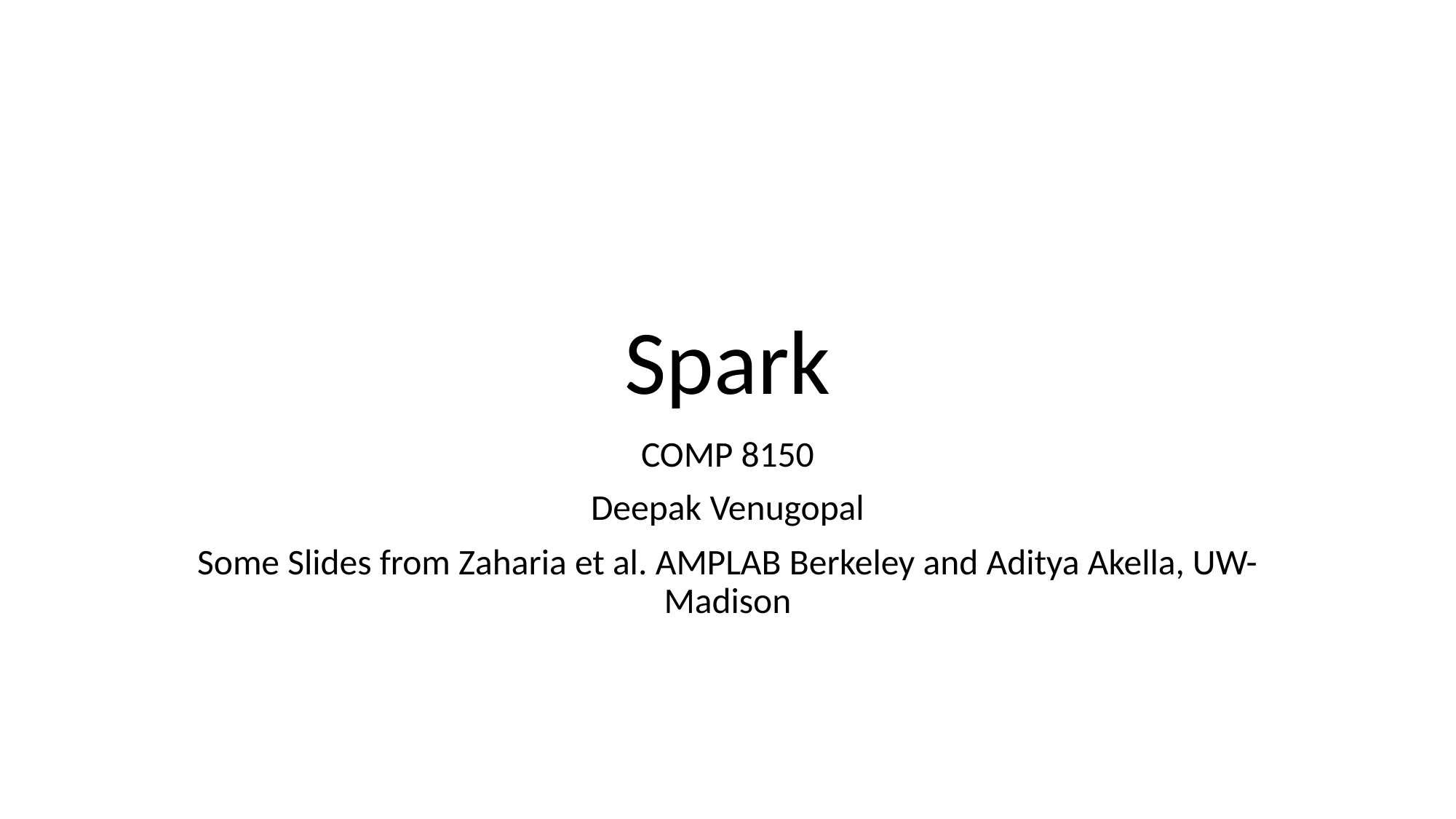

# Spark
COMP 8150
Deepak Venugopal
Some Slides from Zaharia et al. AMPLAB Berkeley and Aditya Akella, UW-Madison